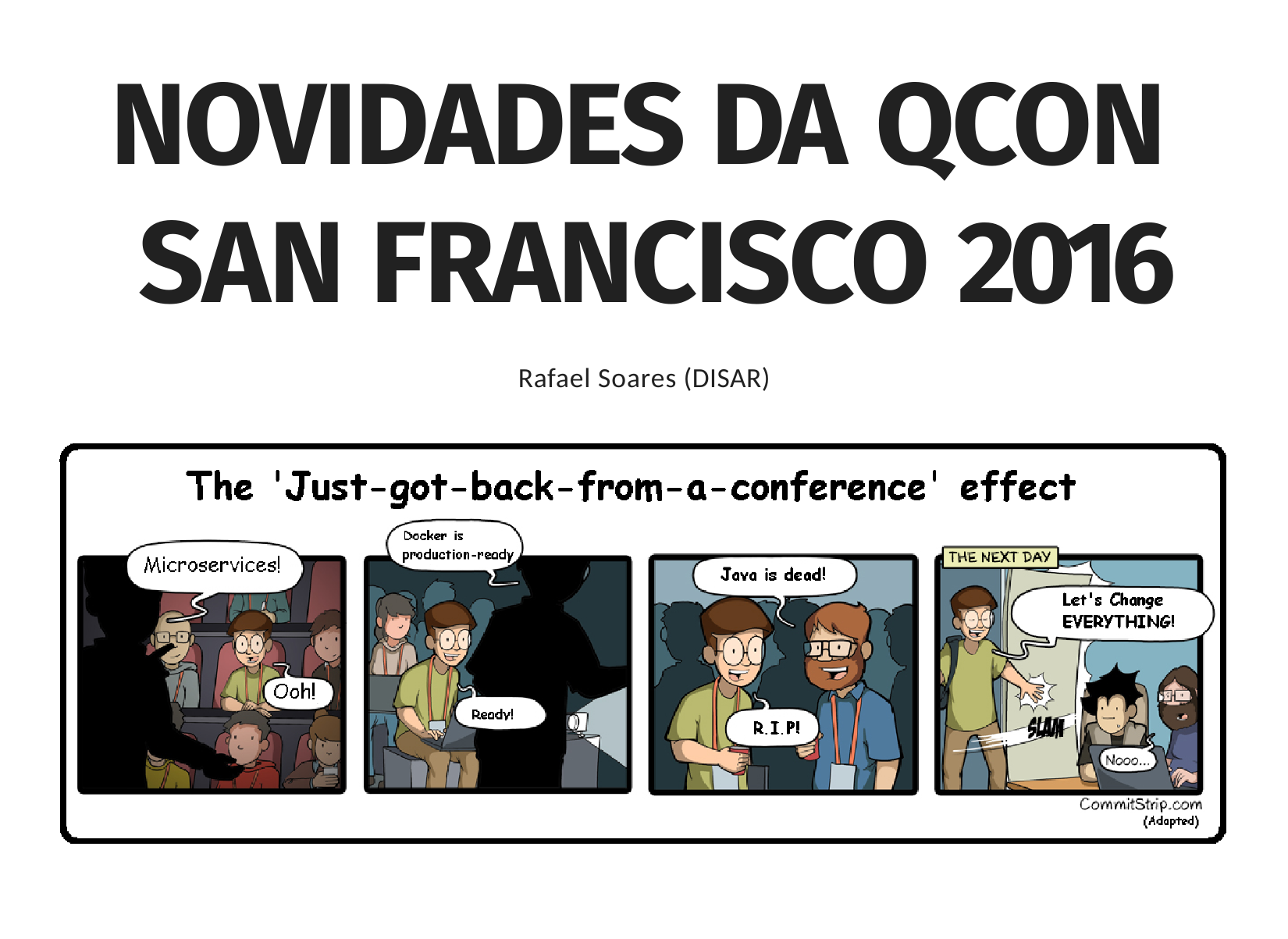

# NOVIDADES DA QCON  SAN FRANCISCO 2016
Rafael Soares (DISAR)